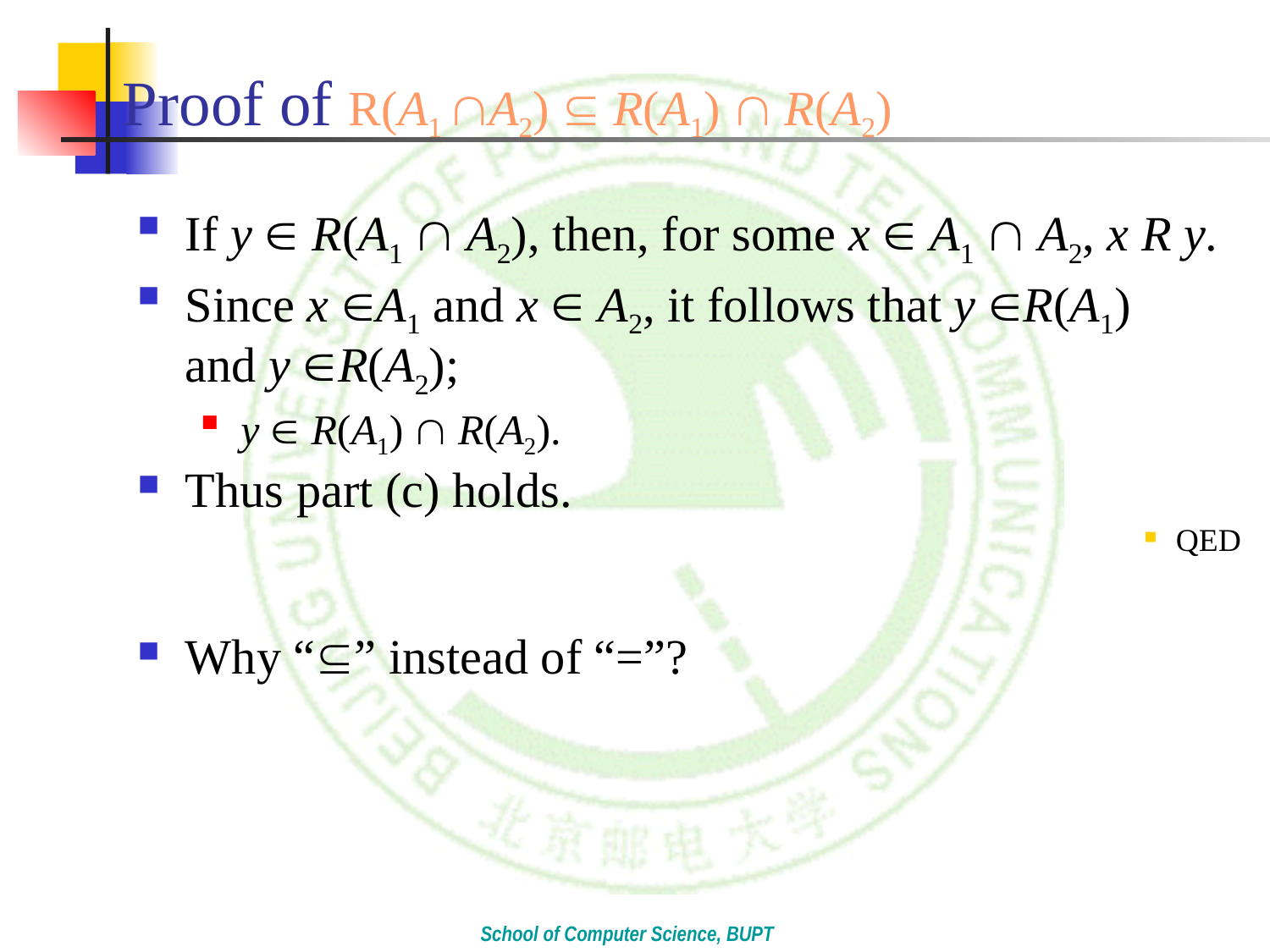

# Proof of R(A1 ∩A2) ⊆ R(A1) ∩ R(A2)
If y ∈ R(A1 ∩ A2), then, for some x ∈ A1 ∩ A2, x R y.
Since x ∈A1 and x ∈ A2, it follows that y ∈R(A1)    and y ∈R(A2);
y ∈ R(A1) ∩ R(A2).
Thus part (c) holds.
QED

Why “⊆” instead of “=”?

School of Computer Science, BUPT
38